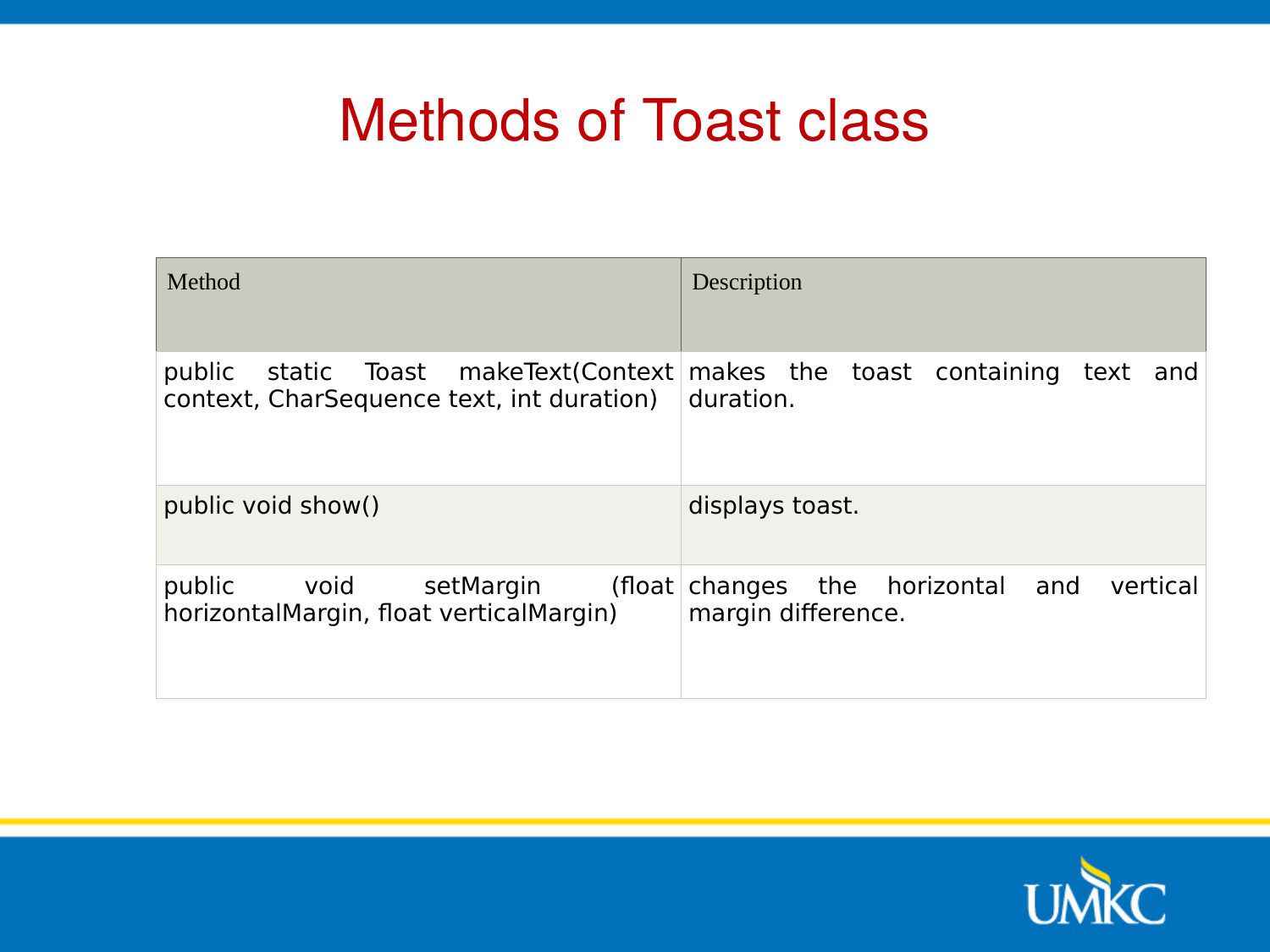

# Methods of Toast class
| Method | Description |
| --- | --- |
| public static Toast makeText(Context context, CharSequence text, int duration) | makes the toast containing text and duration. |
| public void show() | displays toast. |
| public void setMargin (float horizontalMargin, float verticalMargin) | changes the horizontal and vertical margin difference. |